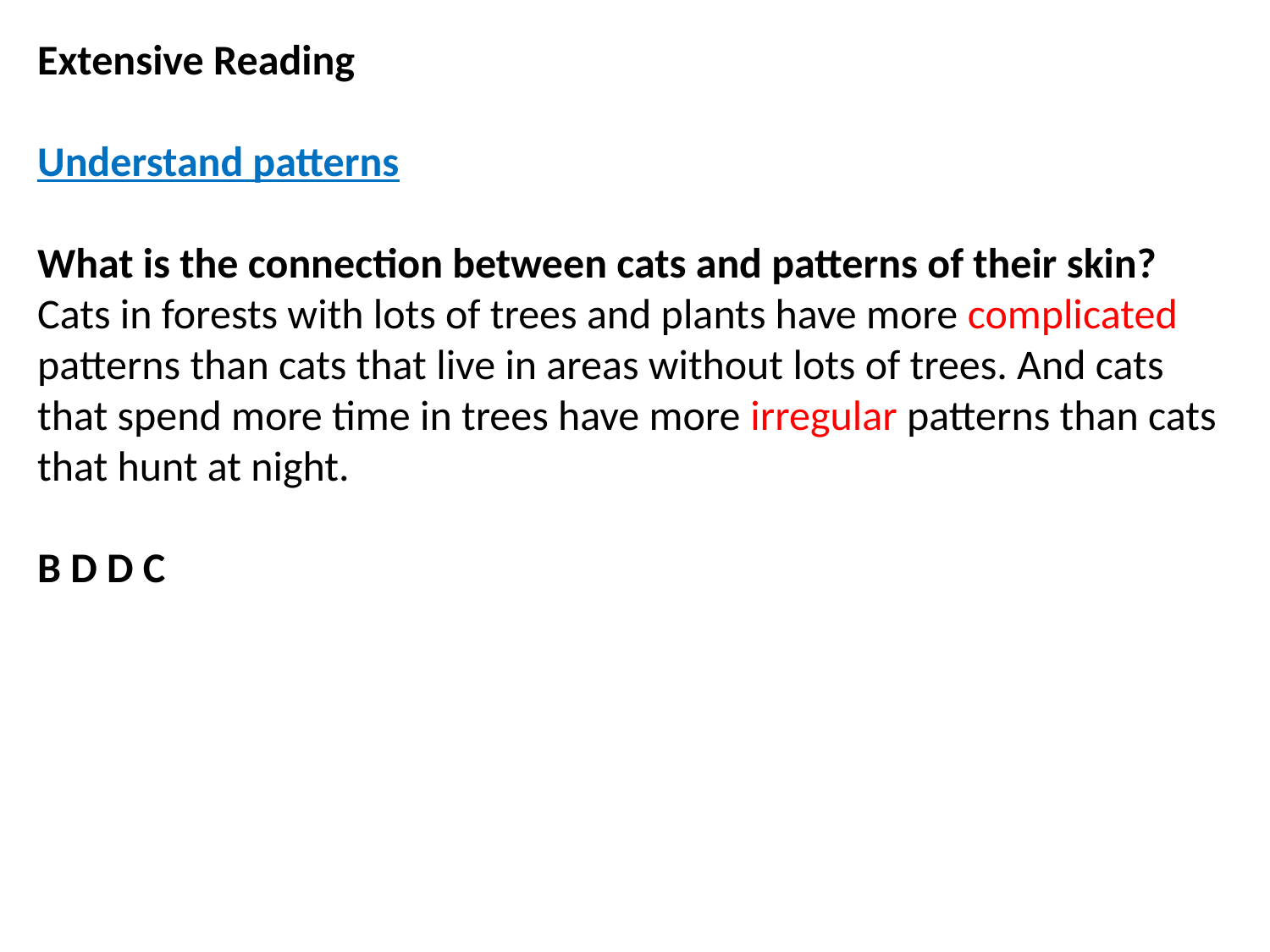

Extensive Reading

Understand patterns

What is the connection between cats and patterns of their skin?
Cats in forests with lots of trees and plants have more complicated patterns than cats that live in areas without lots of trees. And cats that spend more time in trees have more irregular patterns than cats that hunt at night.

B D D C